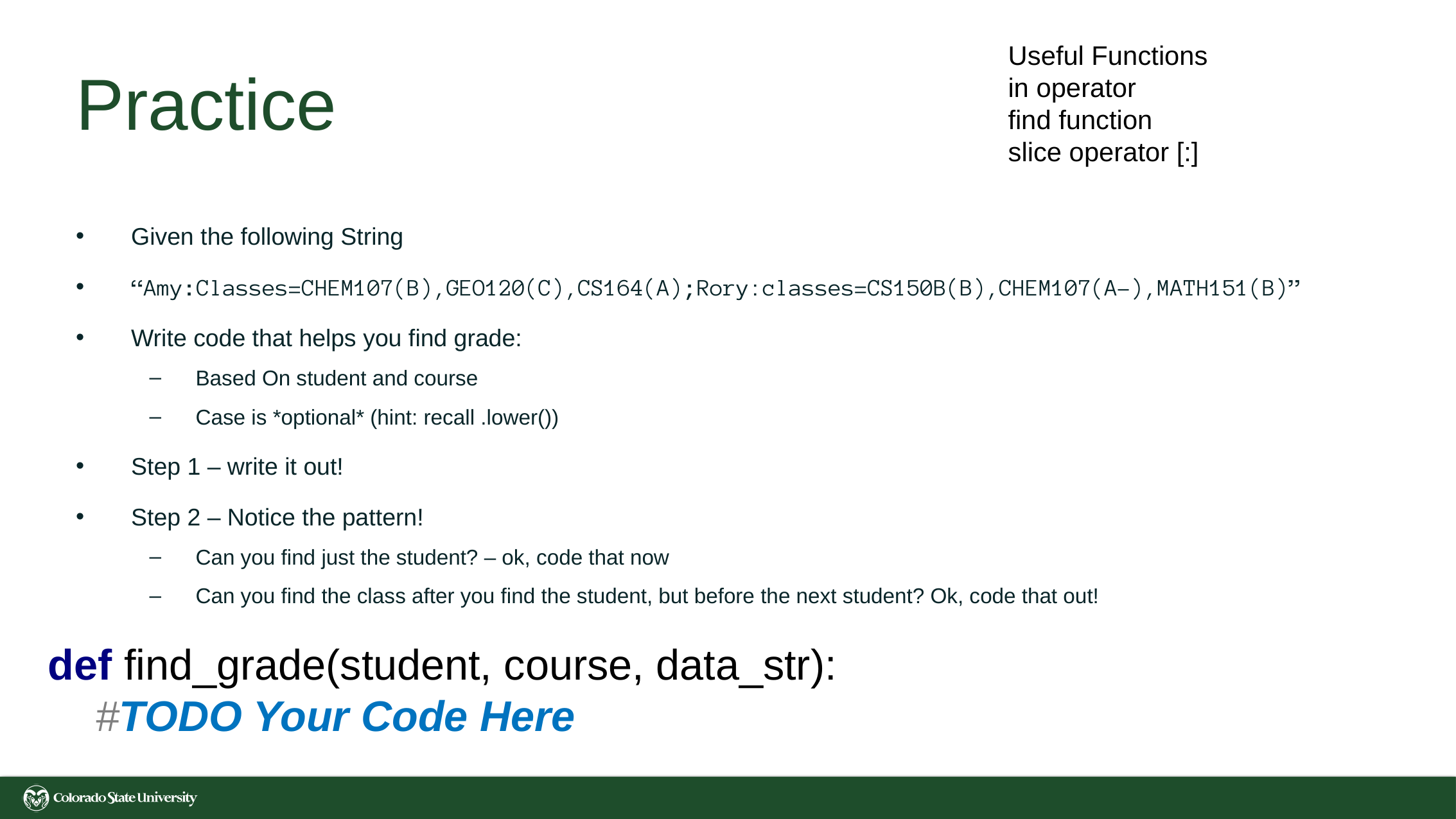

Useful Functions
in operator
find function
slice operator [:]
# Practice
Given the following String
“Amy:Classes=CHEM107(B),GEO120(C),CS164(A);Rory:classes=CS150B(B),CHEM107(A-),MATH151(B)”
Write code that helps you find grade:
Based On student and course
Case is *optional* (hint: recall .lower())
Step 1 – write it out!
Step 2 – Notice the pattern!
Can you find just the student? – ok, code that now
Can you find the class after you find the student, but before the next student? Ok, code that out!

def find_grade(student, course, data_str):
    #TODO Your Code Here